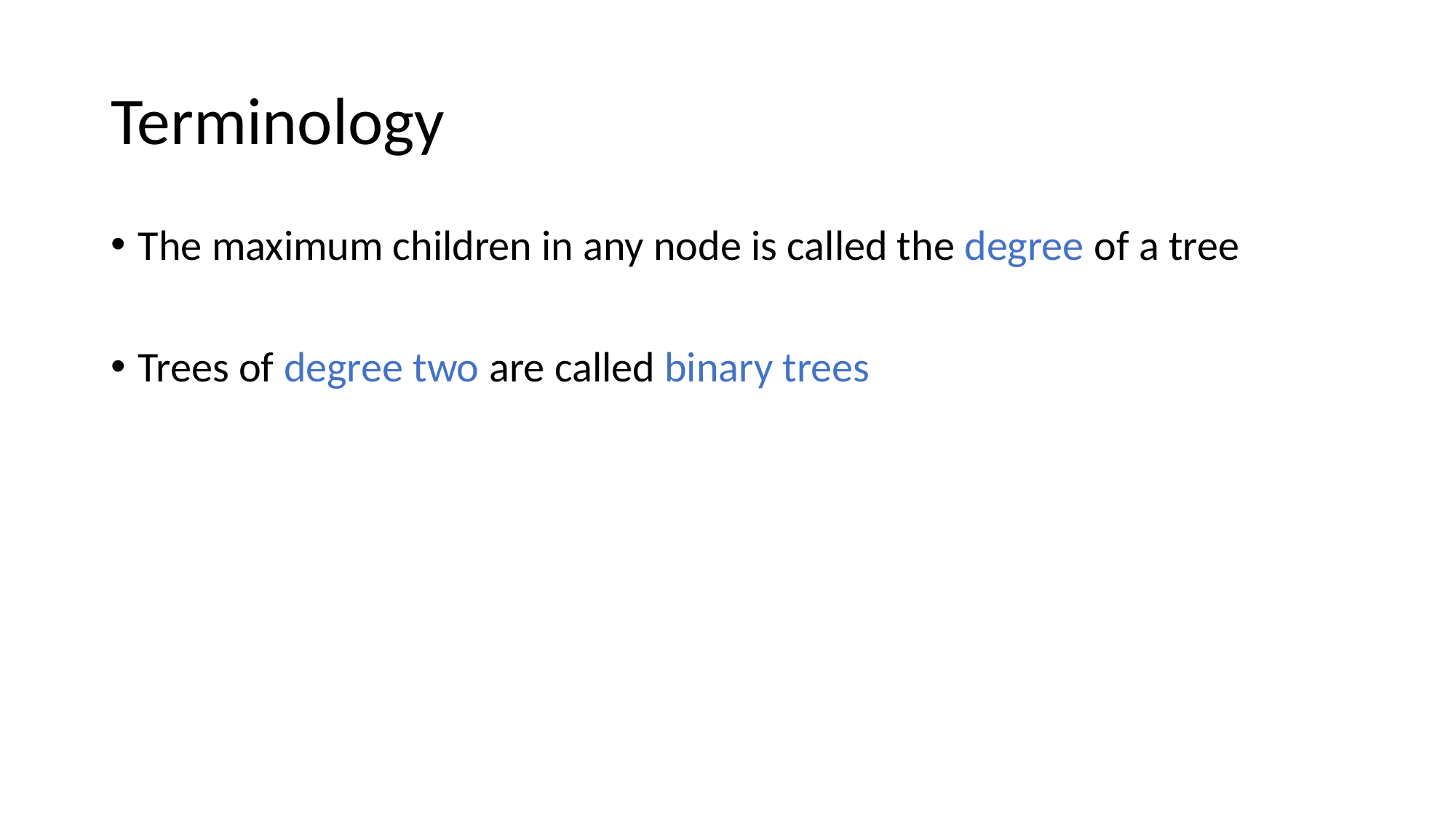

# Terminology
The maximum children in any node is called the degree of a tree

Trees of degree two are called binary trees